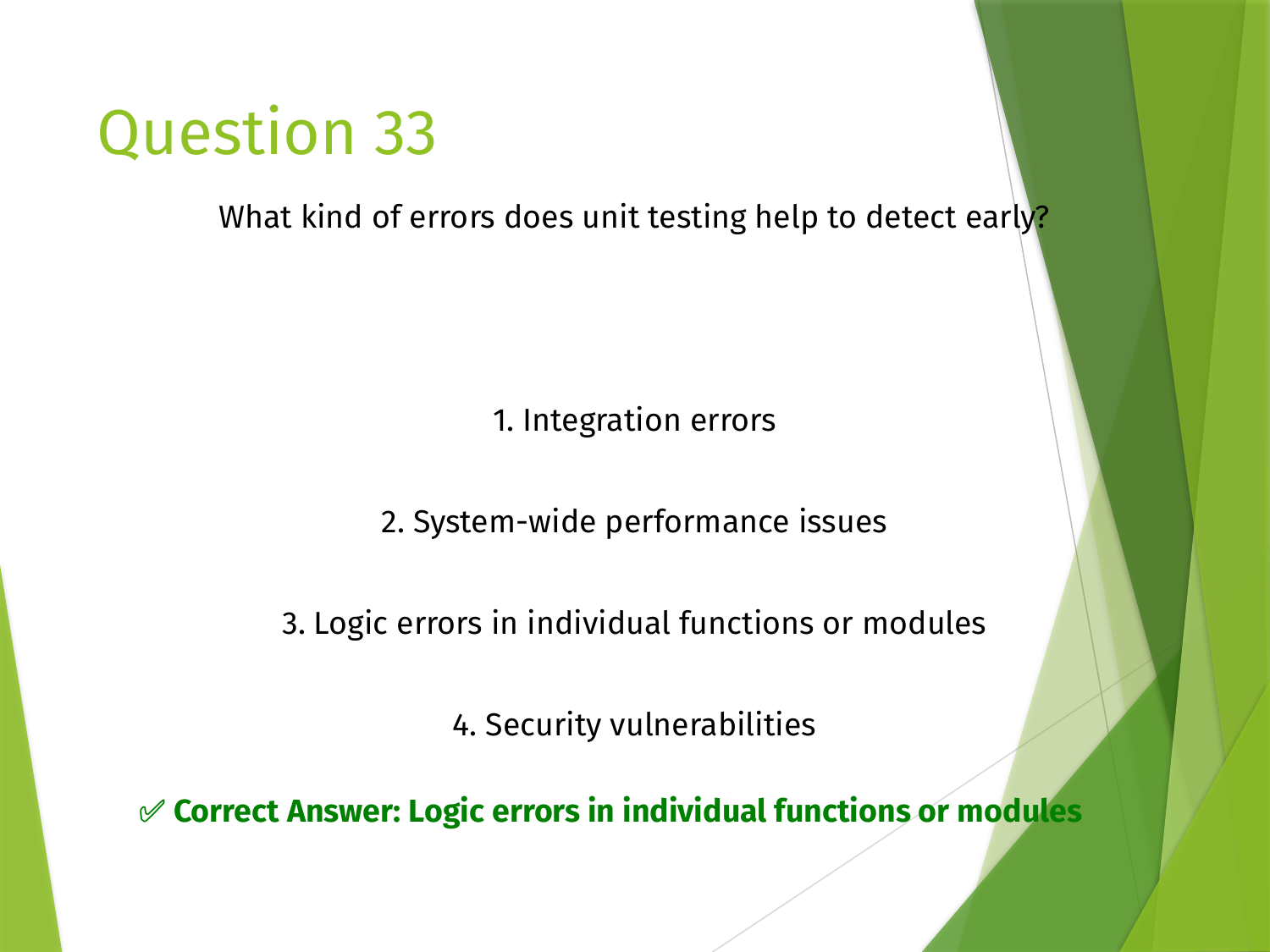

# Question 33
What kind of errors does unit testing help to detect early?

1. Integration errors

2. System-wide performance issues

3. Logic errors in individual functions or modules

4. Security vulnerabilities

✅ Correct Answer: Logic errors in individual functions or modules